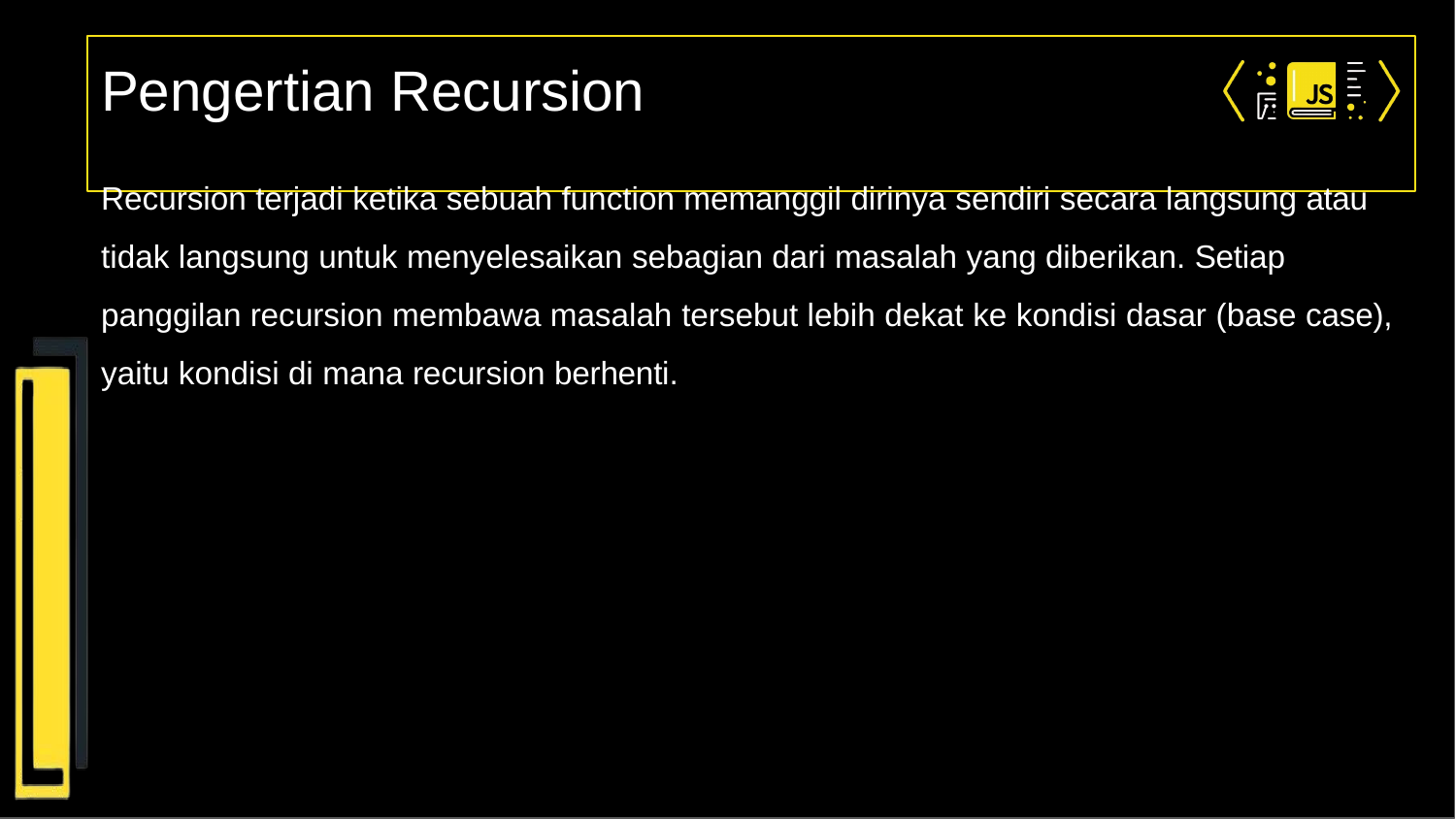

# Pengertian Recursion
Recursion terjadi ketika sebuah function memanggil dirinya sendiri secara langsung atau tidak langsung untuk menyelesaikan sebagian dari masalah yang diberikan. Setiap panggilan recursion membawa masalah tersebut lebih dekat ke kondisi dasar (base case), yaitu kondisi di mana recursion berhenti.